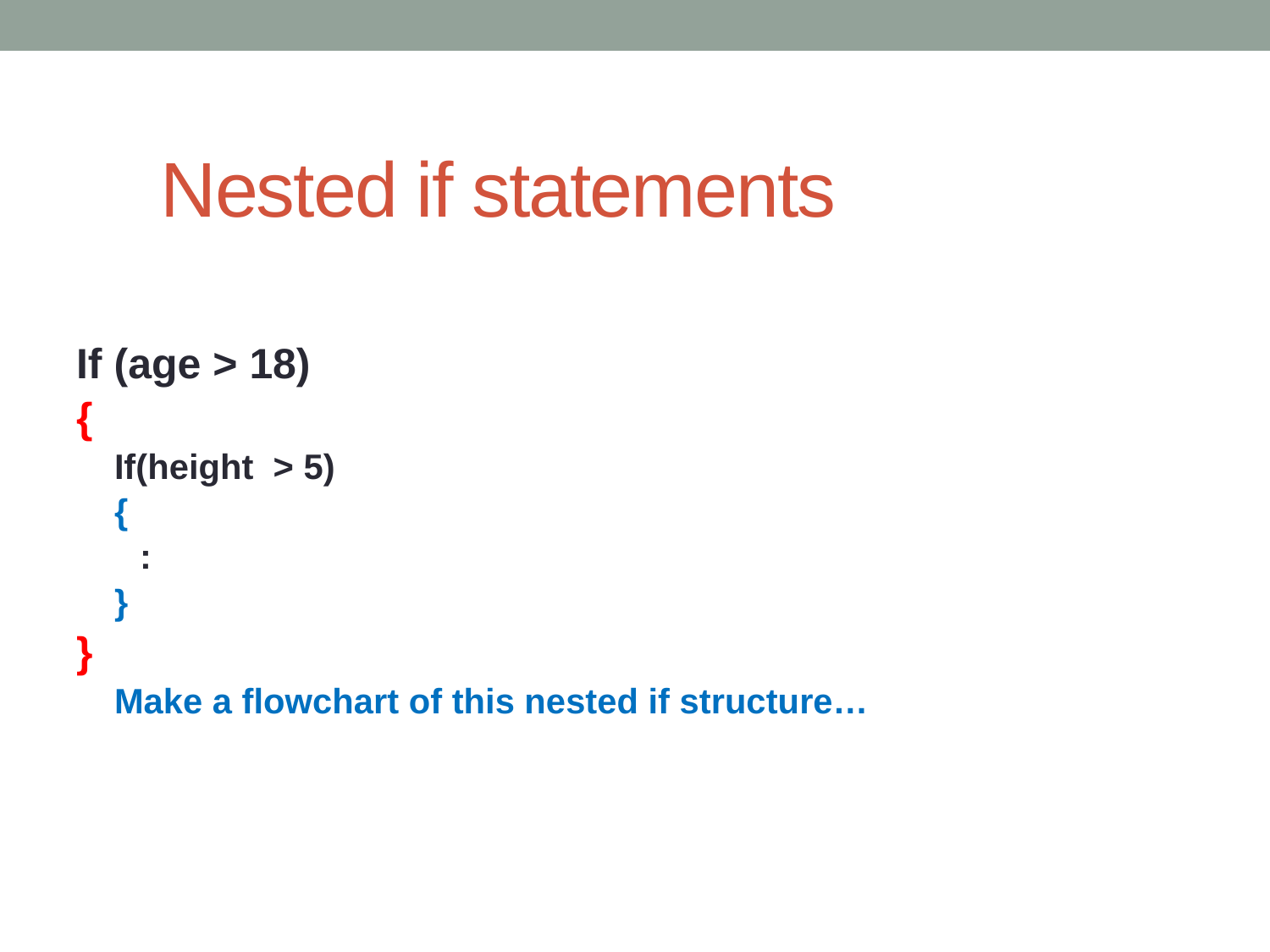

# Nested if statements

If (age > 18)
{
If(height  > 5)
{
	:
}
}
Make a flowchart of this nested if structure…